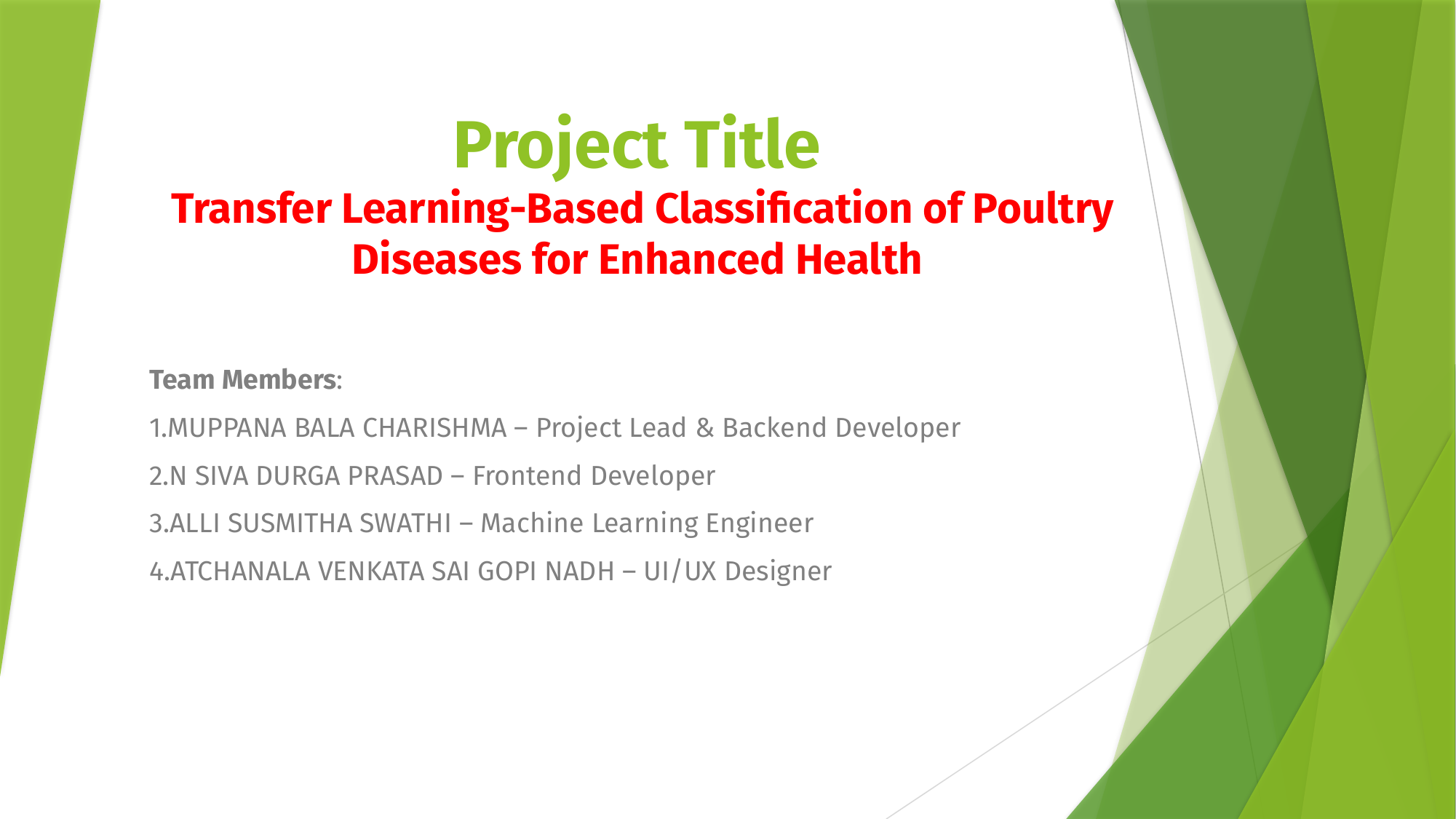

# Project Title Transfer Learning-Based Classification of Poultry Diseases for Enhanced Health
Team Members:
1.MUPPANA BALA CHARISHMA – Project Lead & Backend Developer
2.N SIVA DURGA PRASAD – Frontend Developer
3.ALLI SUSMITHA SWATHI – Machine Learning Engineer
4.ATCHANALA VENKATA SAI GOPI NADH – UI/UX Designer